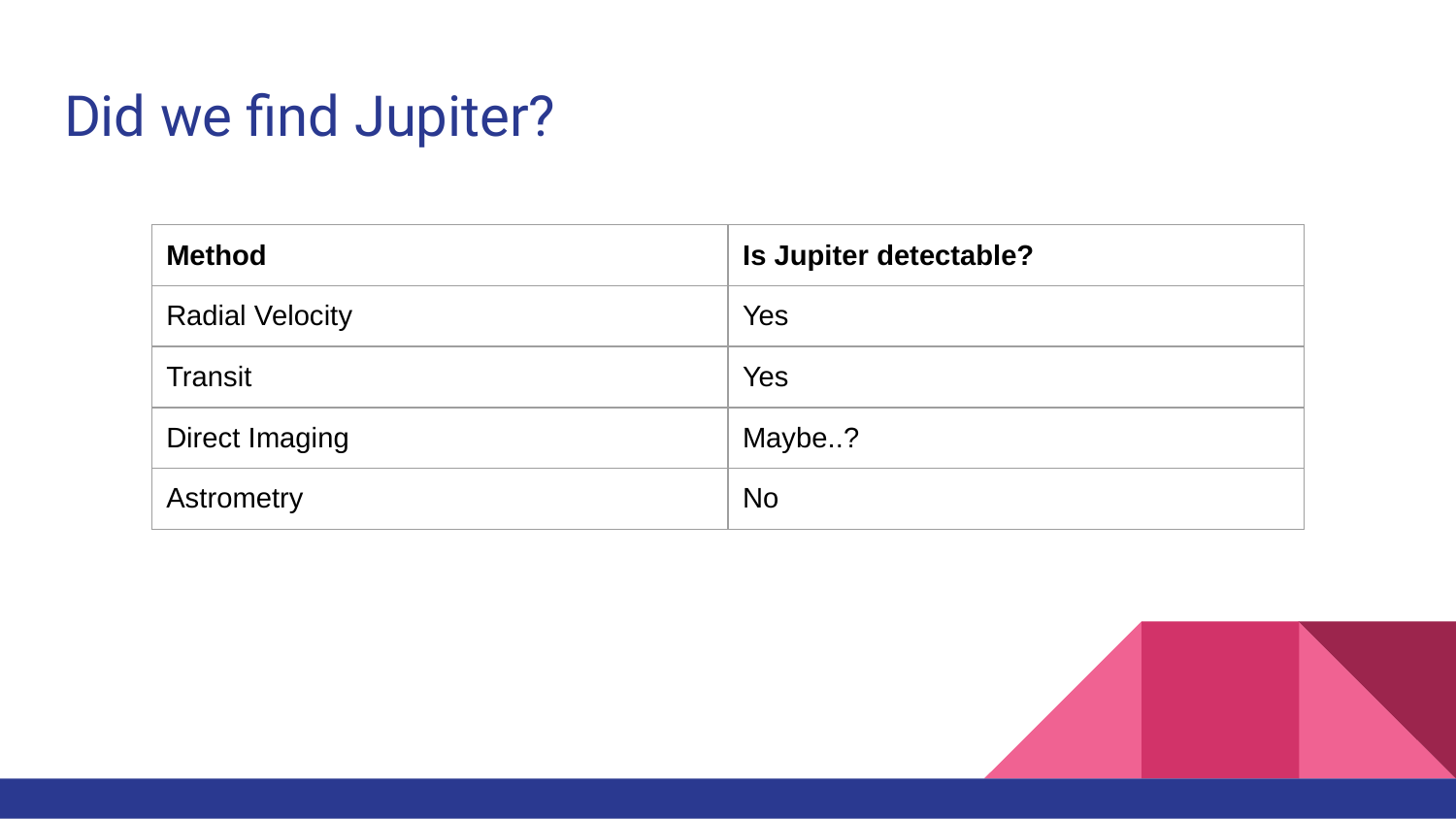

# Did we find Jupiter?
| Method | Is Jupiter detectable? |
| --- | --- |
| Radial Velocity | Yes |
| Transit | Yes |
| Direct Imaging | Maybe..? |
| Astrometry | No |